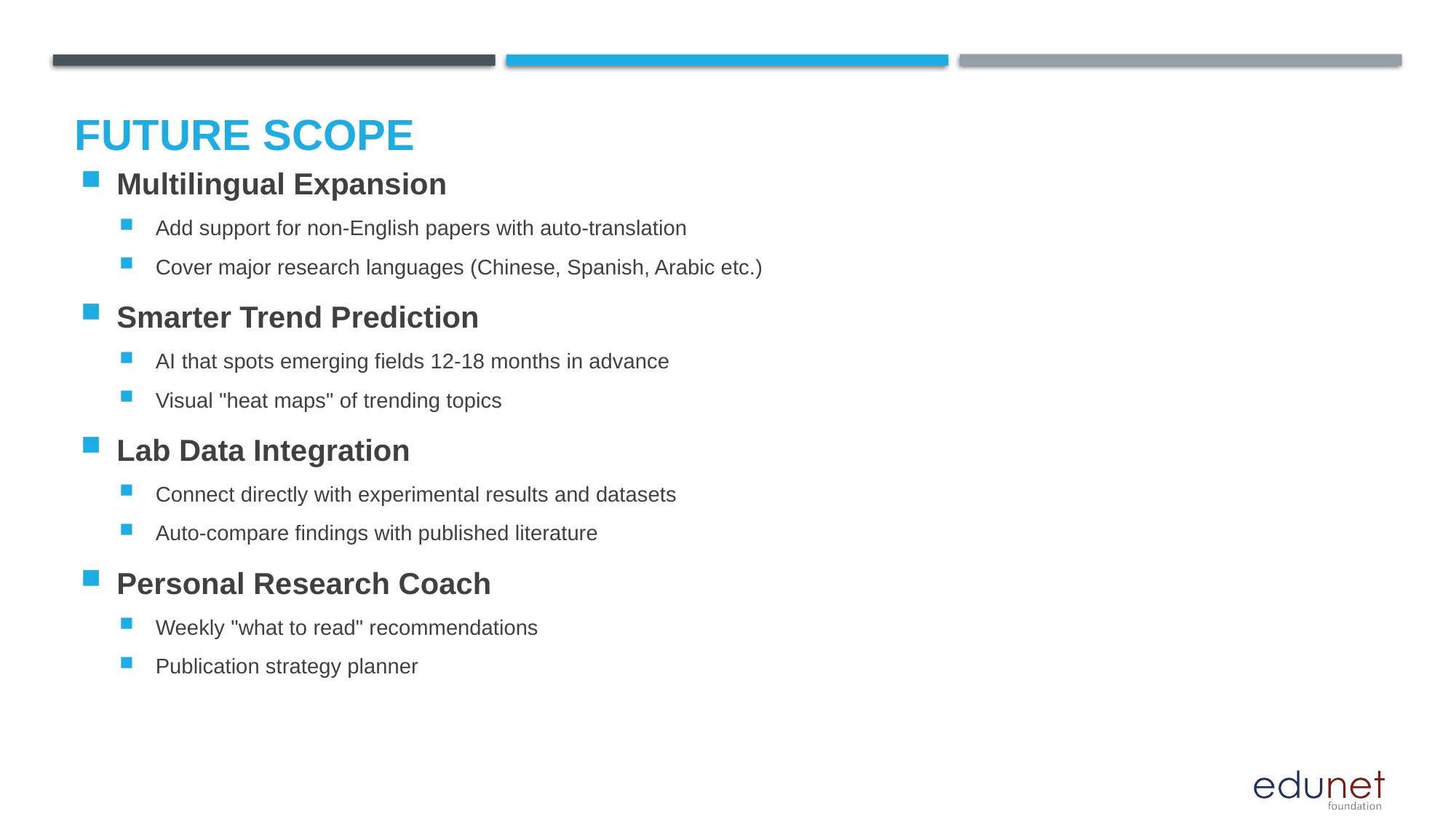

Future scope
Multilingual Expansion
Add support for non-English papers with auto-translation
Cover major research languages (Chinese, Spanish, Arabic etc.)
Smarter Trend Prediction
AI that spots emerging fields 12-18 months in advance
Visual "heat maps" of trending topics
Lab Data Integration
Connect directly with experimental results and datasets
Auto-compare findings with published literature
Personal Research Coach
Weekly "what to read" recommendations
Publication strategy planner